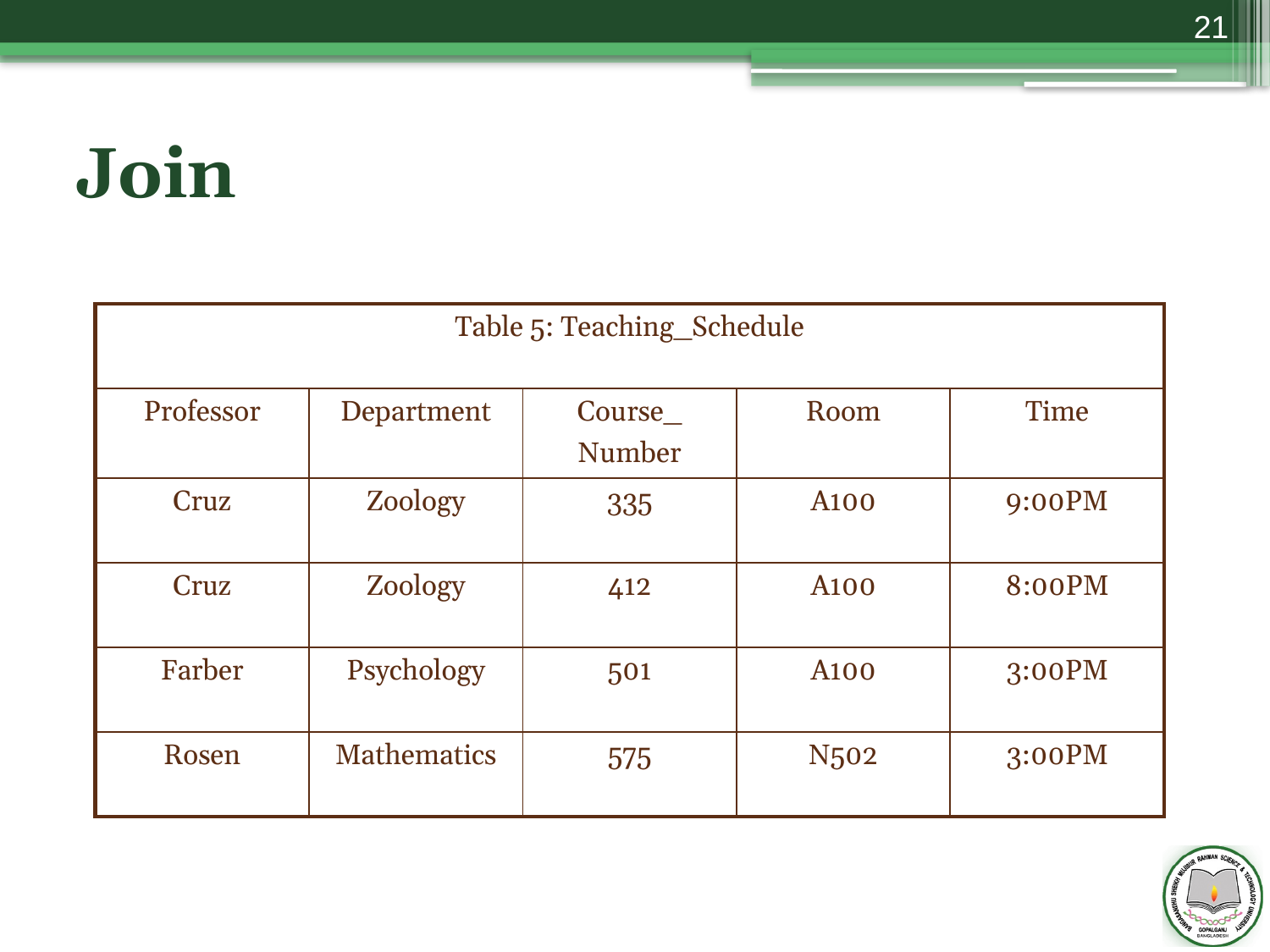

21
# Join
| Table 5: Teaching\_Schedule |  |  |  |  |
| --- | --- | --- | --- | --- |
| Professor | Department | Course\_ Number | Room | Time |
| Cruz | Zoology | 335 | A100 | 9:00PM |
| Cruz | Zoology | 412 | A100 | 8:00PM |
| Farber | Psychology | 501 | A100 | 3:00PM |
| Rosen | Mathematics | 575 | N502 | 3:00PM |